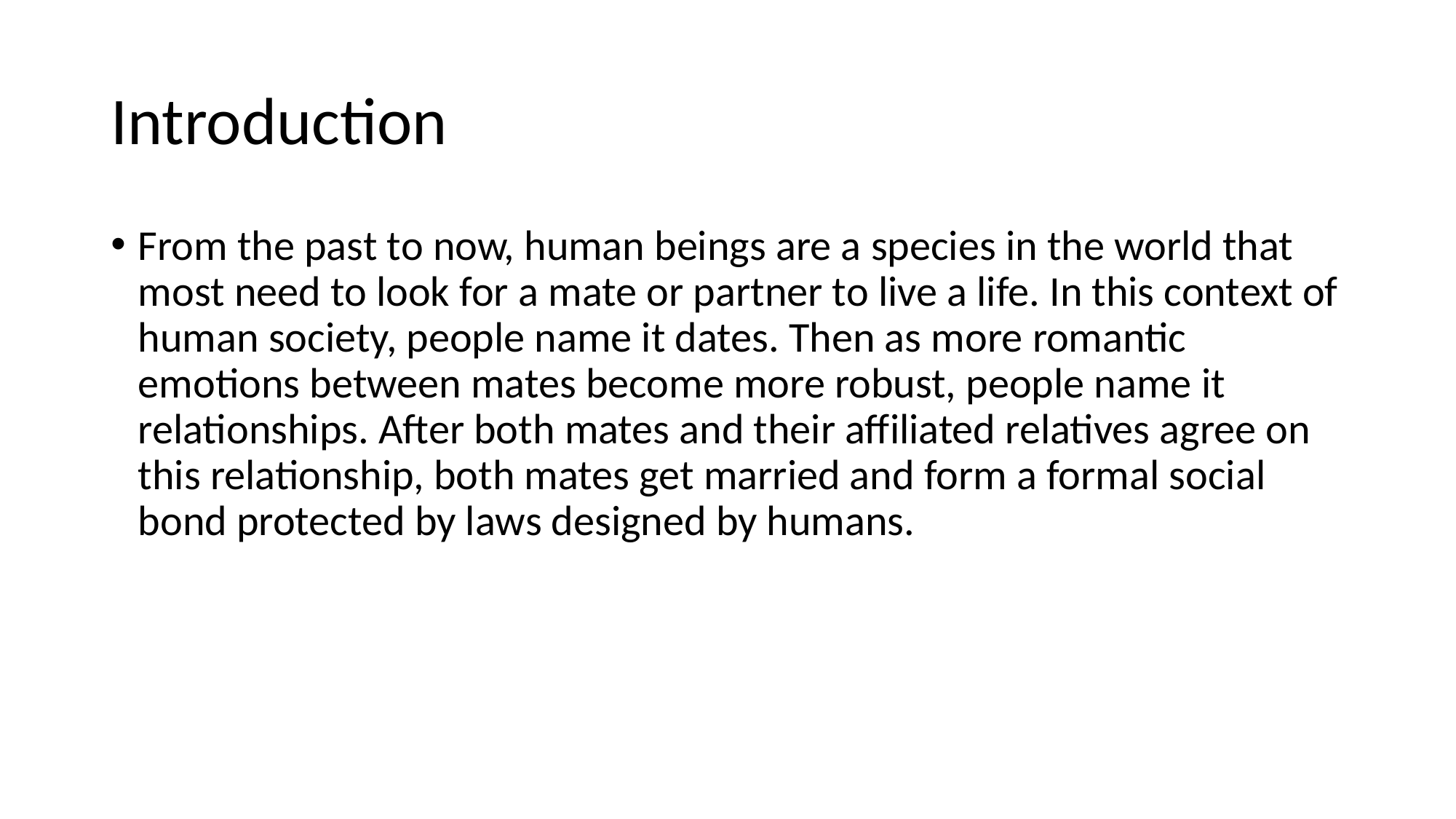

# Introduction
From the past to now, human beings are a species in the world that most need to look for a mate or partner to live a life. In this context of human society, people name it dates. Then as more romantic emotions between mates become more robust, people name it relationships. After both mates and their aﬀiliated relatives agree on this relationship, both mates get married and form a formal social bond protected by laws designed by humans.